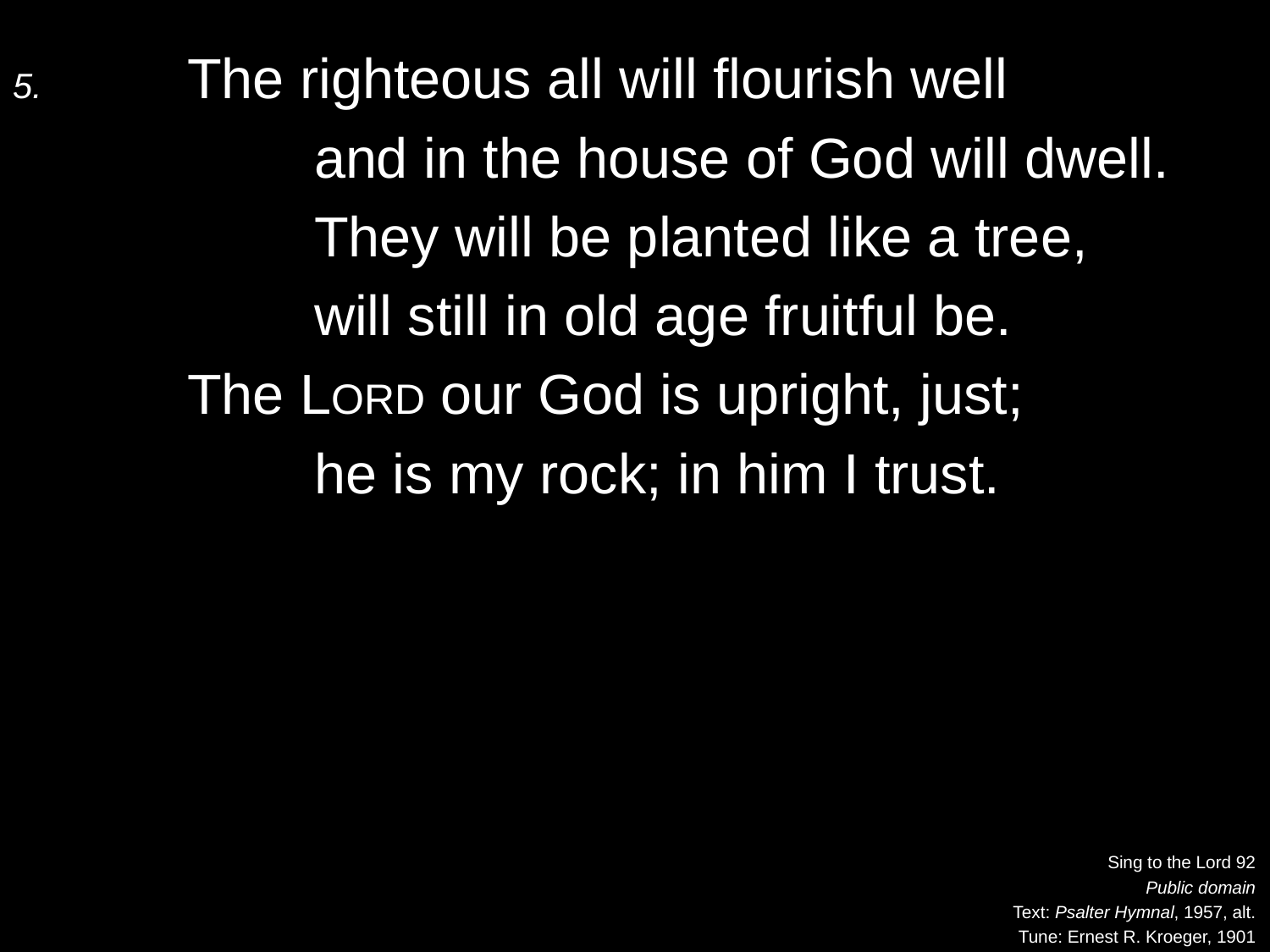

5.	The righteous all will flourish well
		and in the house of God will dwell.
		They will be planted like a tree,
		will still in old age fruitful be.
	The Lord our God is upright, just;
		he is my rock; in him I trust.
Sing to the Lord 92
Public domain
Text: Psalter Hymnal, 1957, alt.
Tune: Ernest R. Kroeger, 1901